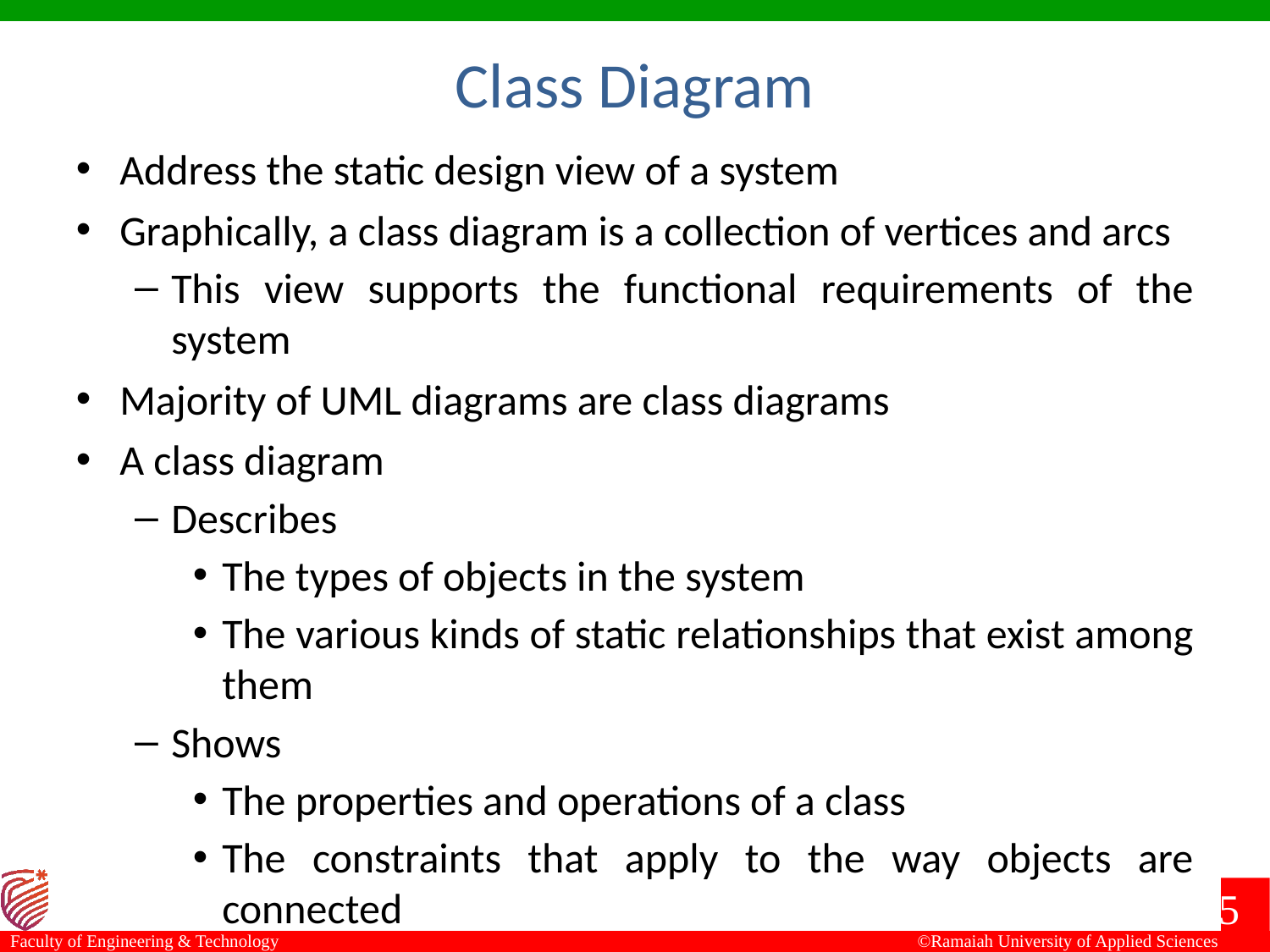

Class Diagram
Address the static design view of a system
Graphically, a class diagram is a collection of vertices and arcs
This view supports the functional requirements of the system
Majority of UML diagrams are class diagrams
A class diagram
Describes
The types of objects in the system
The various kinds of static relationships that exist among them
Shows
The properties and operations of a class
The constraints that apply to the way objects are connected
5